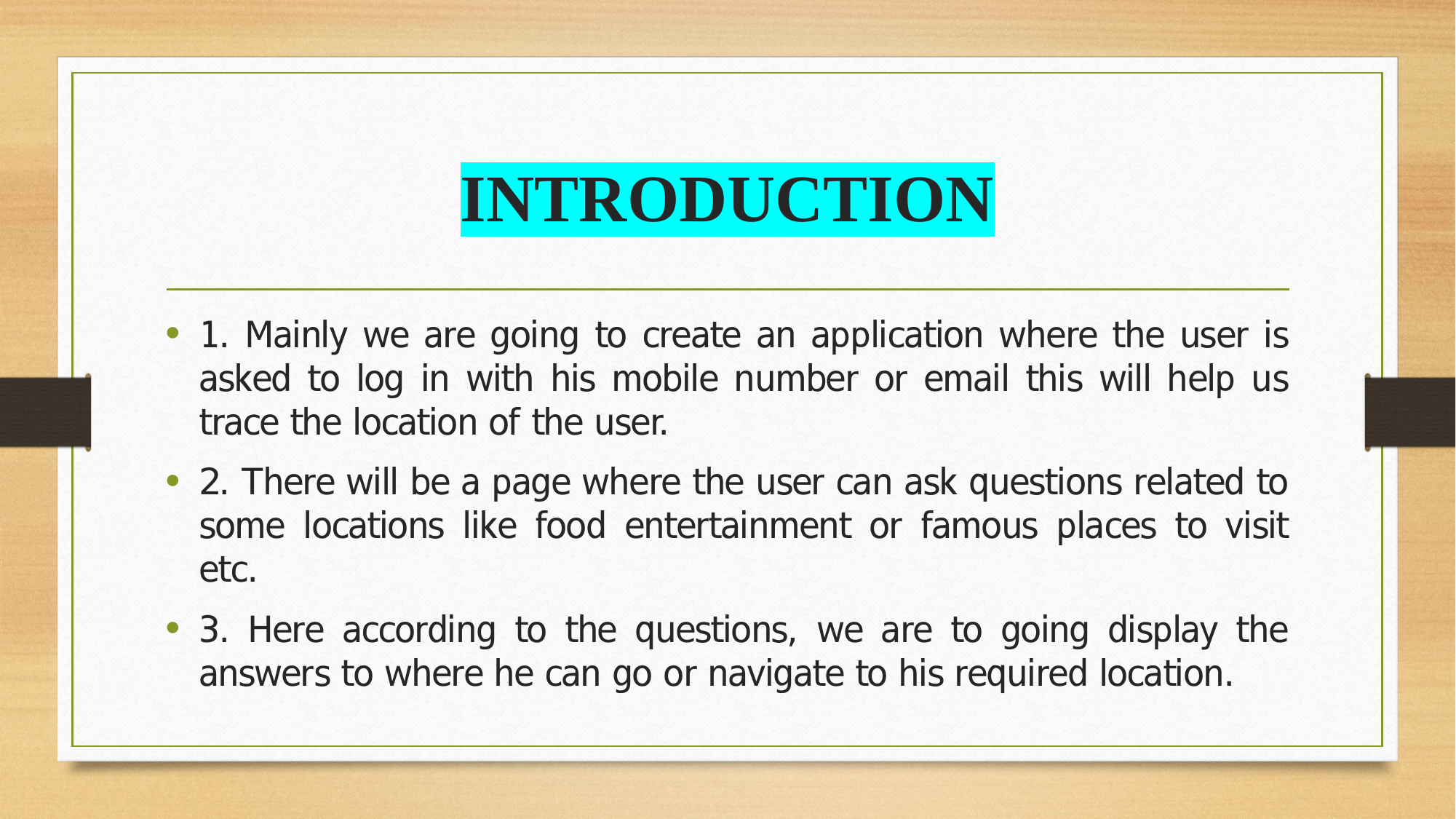

# INTRODUCTION
1. Mainly we are going to create an application where the user is asked to log in with his mobile number or email this will help us trace the location of the user.
2. There will be a page where the user can ask questions related to some locations like food entertainment or famous places to visit etc.
3. Here according to the questions, we are to going display the answers to where he can go or navigate to his required location.